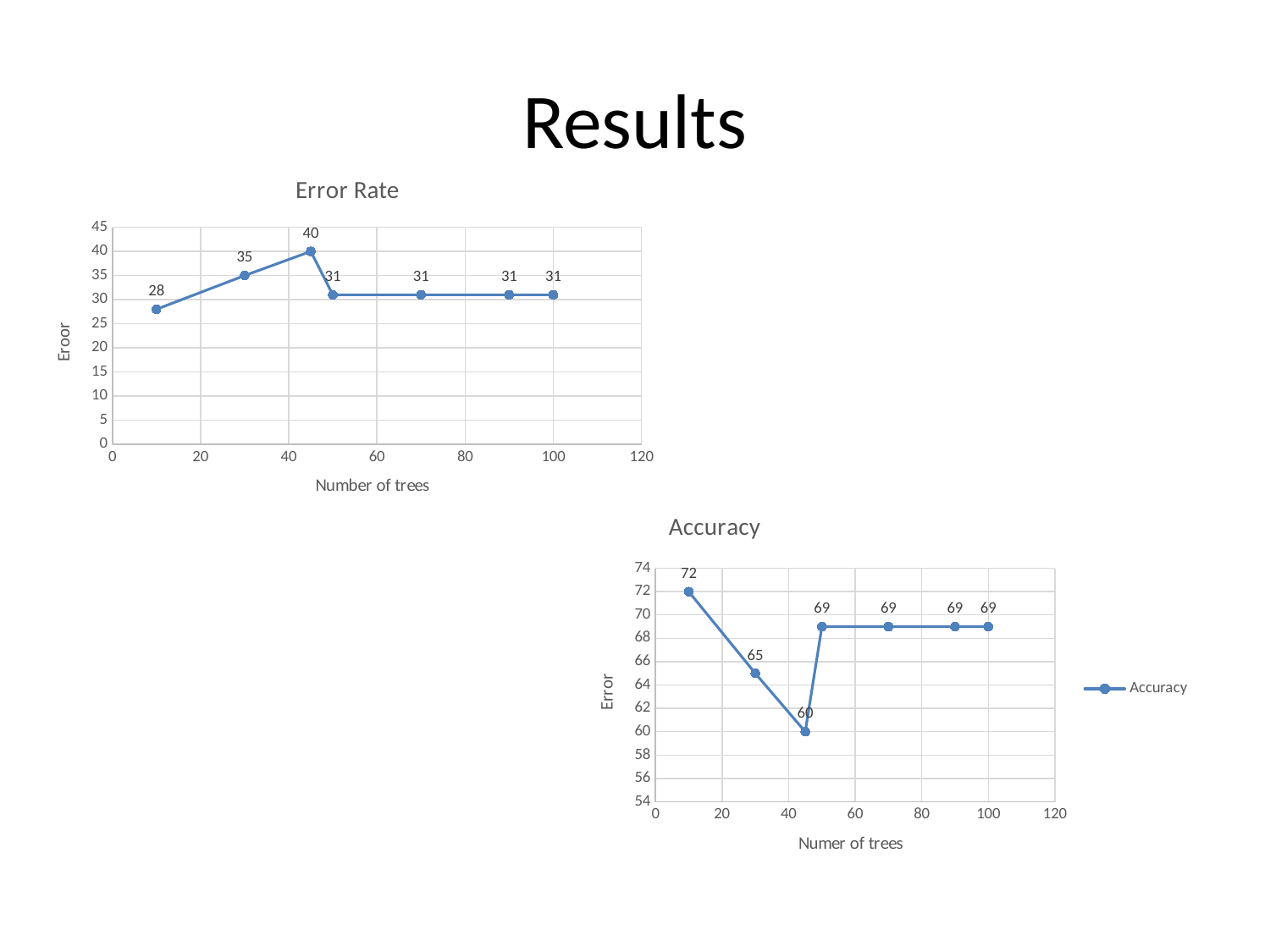

# Results

### Chart:

| Category | Error Rate |
|---|---|

### Chart:

| Category | Accuracy  |
|---|---|